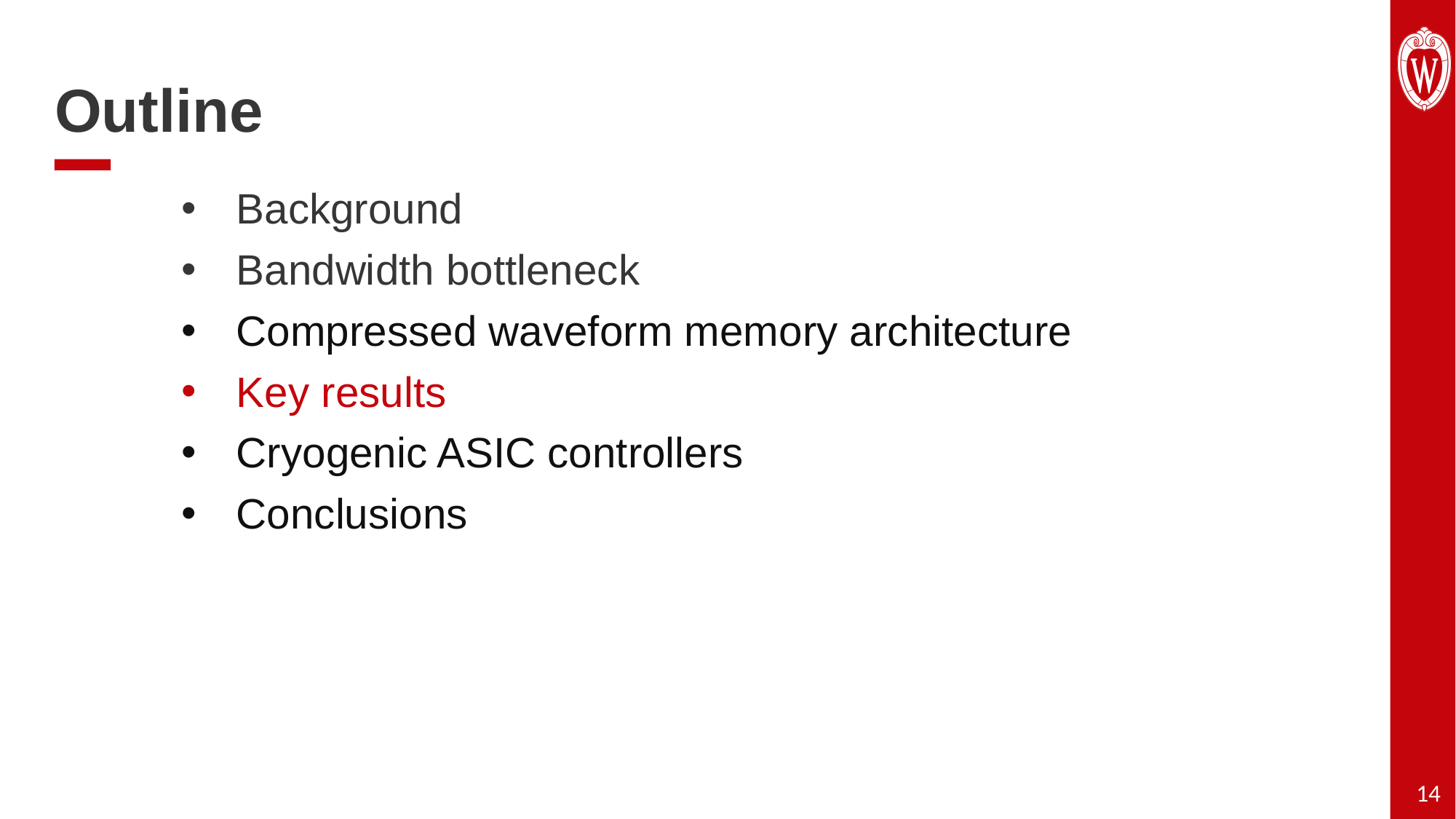

Outline
Background
Bandwidth bottleneck
Compressed waveform memory architecture
Key results
Cryogenic ASIC controllers
Conclusions
14